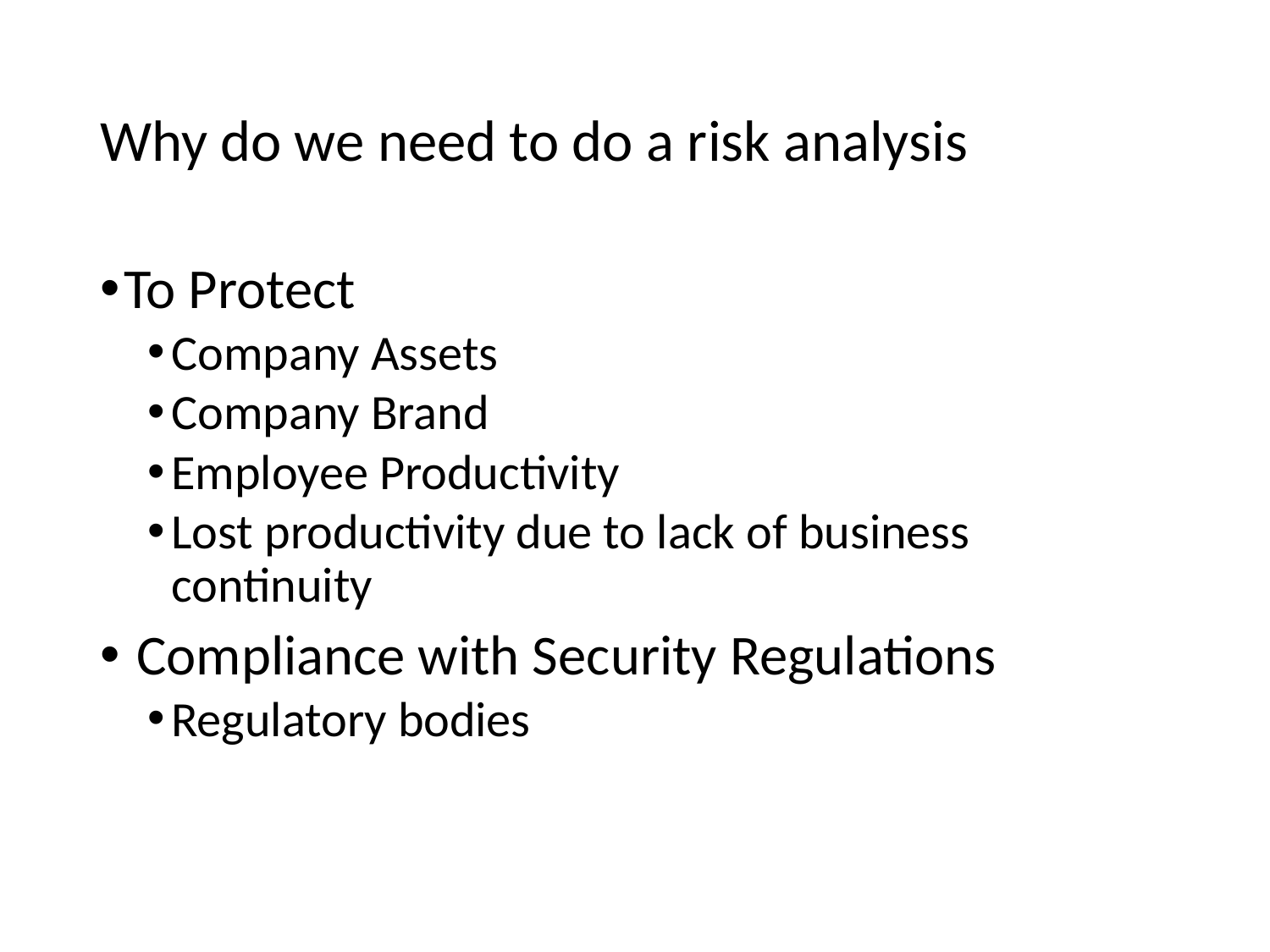

# Why do we need to do a risk analysis
To Protect
Company Assets
Company Brand
Employee Productivity
Lost productivity due to lack of business continuity
 Compliance with Security Regulations
Regulatory bodies